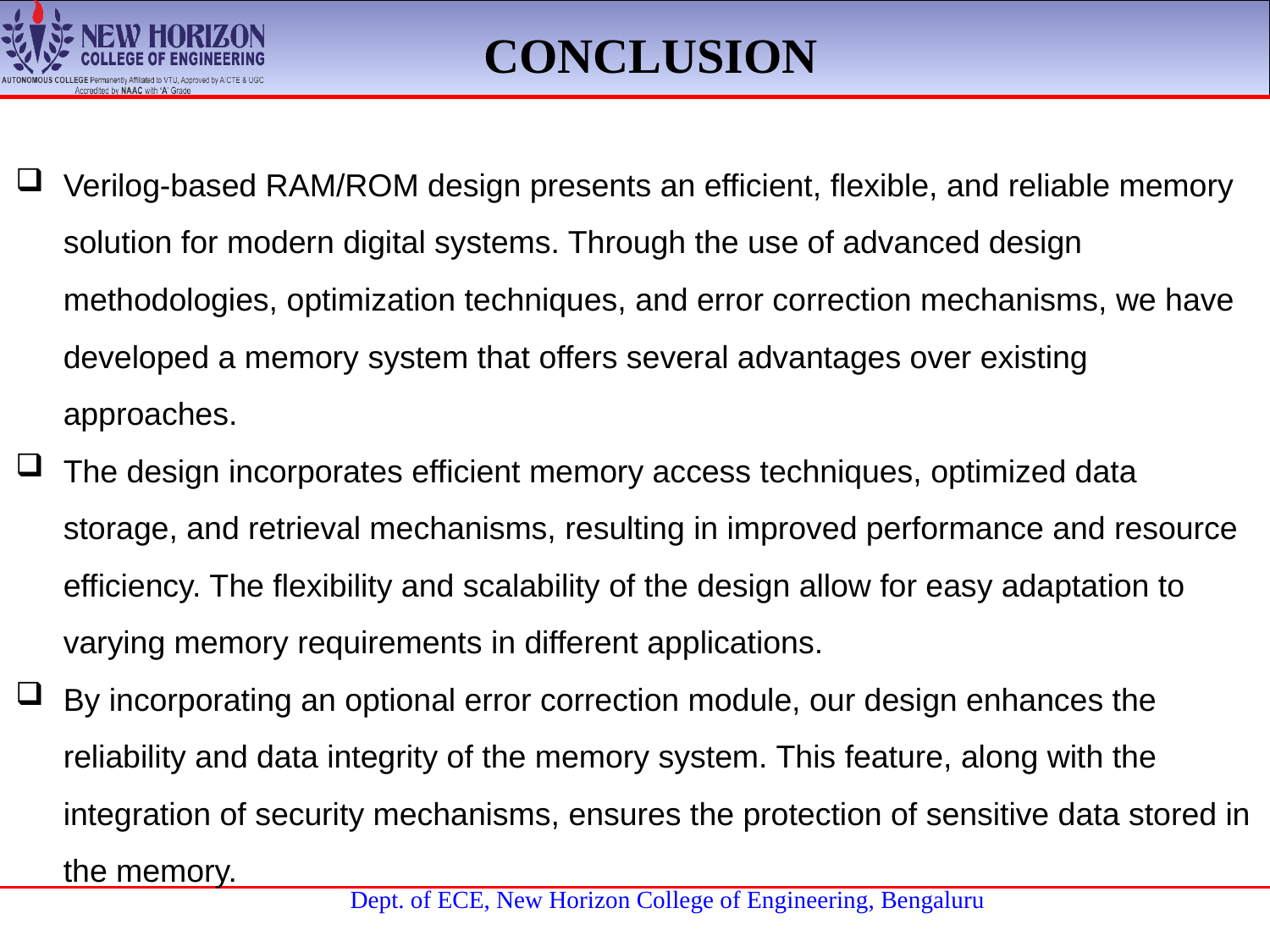

CONCLUSION
Verilog-based RAM/ROM design presents an efficient, flexible, and reliable memory solution for modern digital systems. Through the use of advanced design methodologies, optimization techniques, and error correction mechanisms, we have developed a memory system that offers several advantages over existing approaches.
The design incorporates efficient memory access techniques, optimized data storage, and retrieval mechanisms, resulting in improved performance and resource efficiency. The flexibility and scalability of the design allow for easy adaptation to varying memory requirements in different applications.
By incorporating an optional error correction module, our design enhances the reliability and data integrity of the memory system. This feature, along with the integration of security mechanisms, ensures the protection of sensitive data stored in the memory.